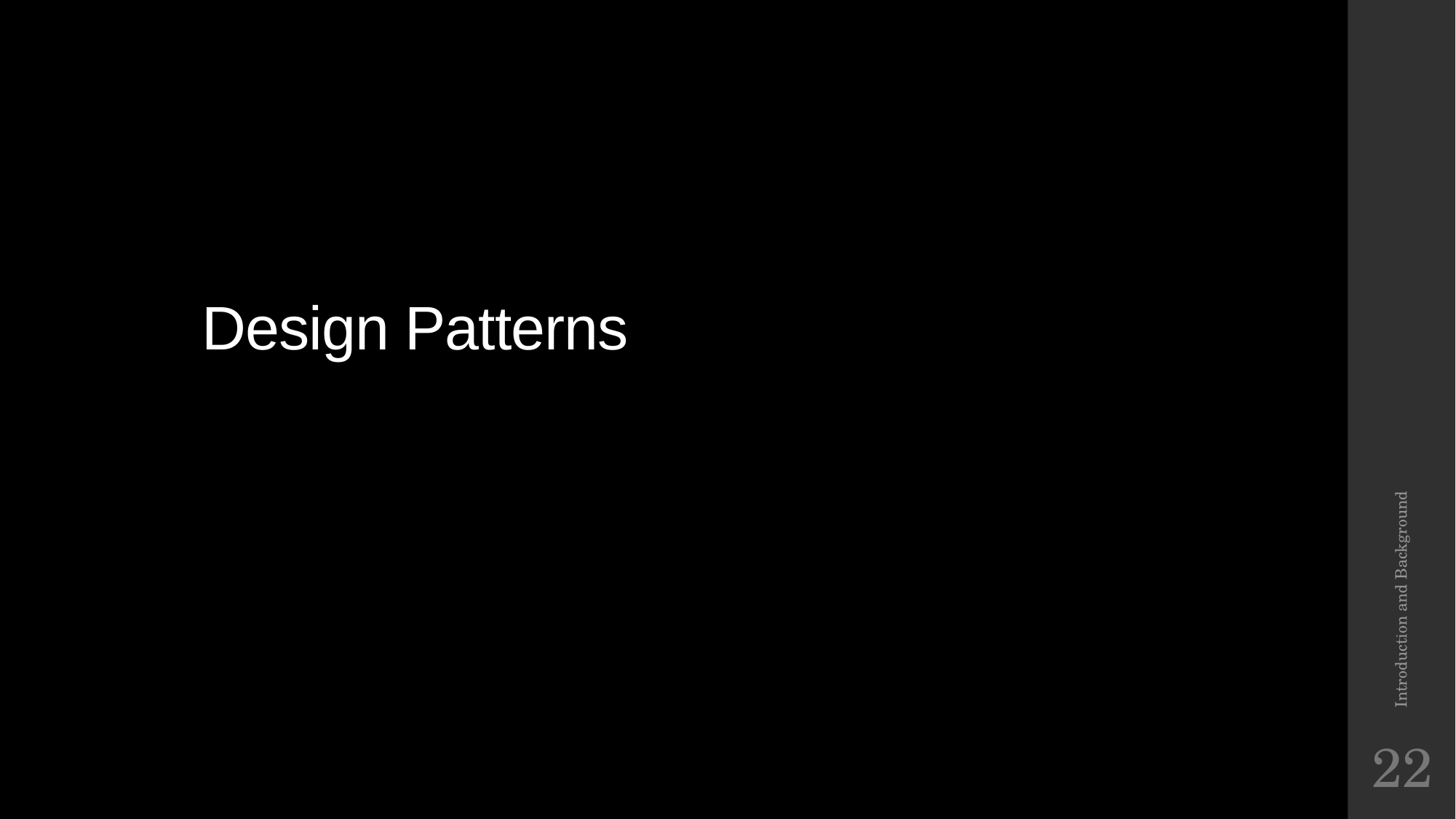

# Design Patterns
Introduction and Background
22